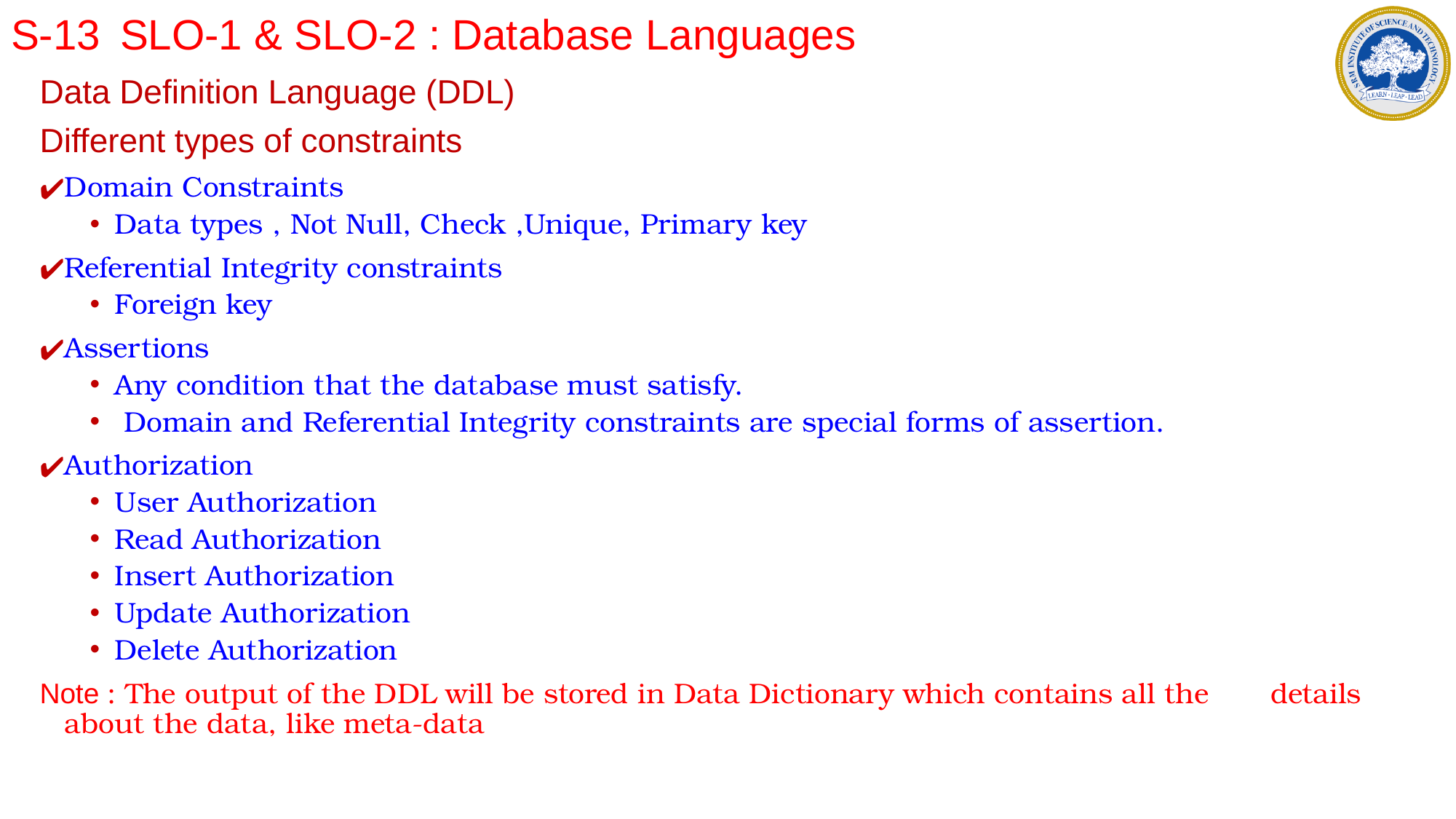

S-13	SLO-1 & SLO-2 : Database Languages
Data Definition Language (DDL)
Different types of constraints
Domain Constraints
Data types , Not Null, Check ,Unique, Primary key
Referential Integrity constraints
Foreign key
Assertions
Any condition that the database must satisfy.
 Domain and Referential Integrity constraints are special forms of assertion.
Authorization
User Authorization
Read Authorization
Insert Authorization
Update Authorization
Delete Authorization
Note : The output of the DDL will be stored in Data Dictionary which contains all the 	details about the data, like meta-data